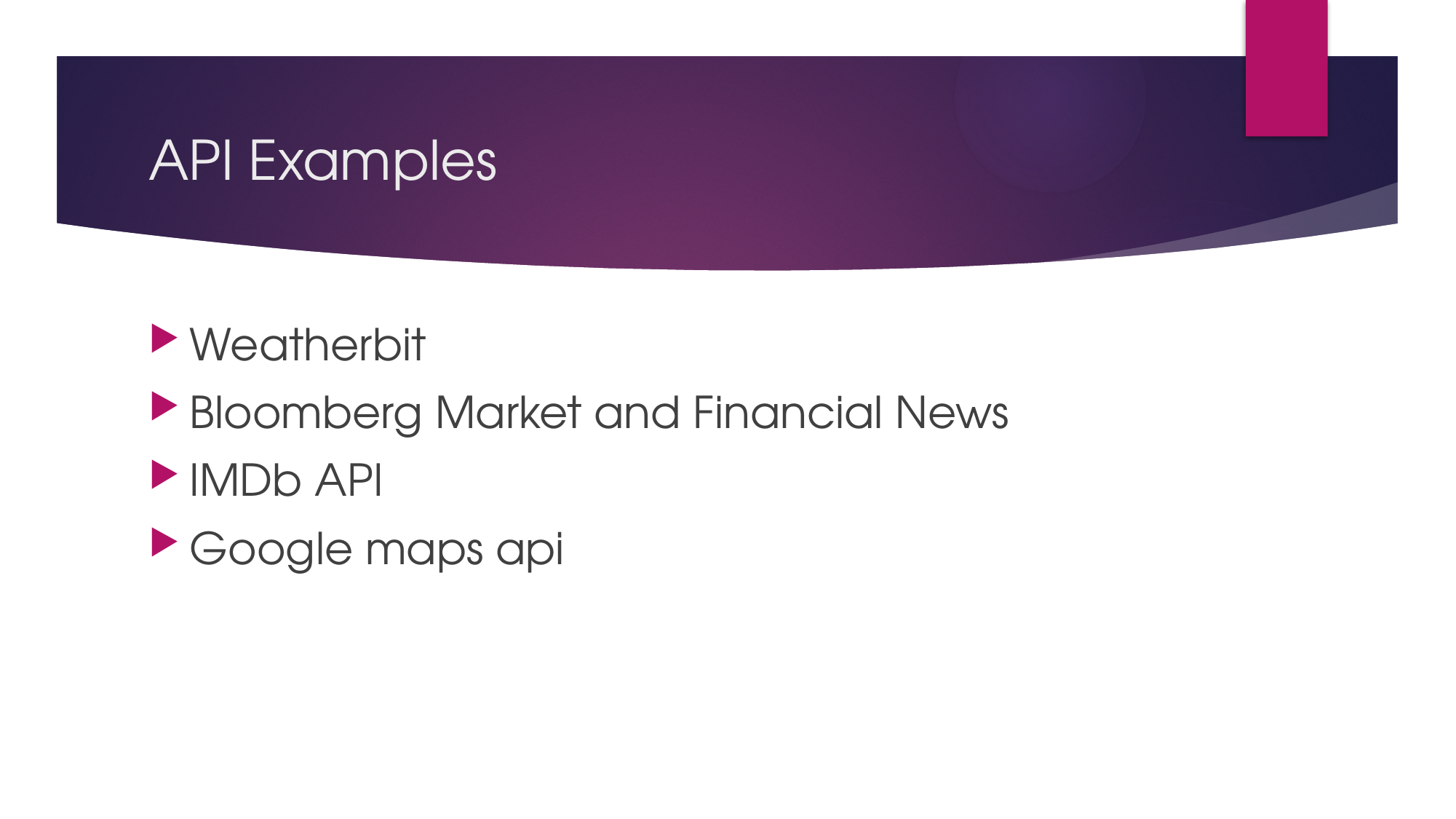

# API Examples
Weatherbit
Bloomberg Market and Financial News
IMDb API
Google maps api